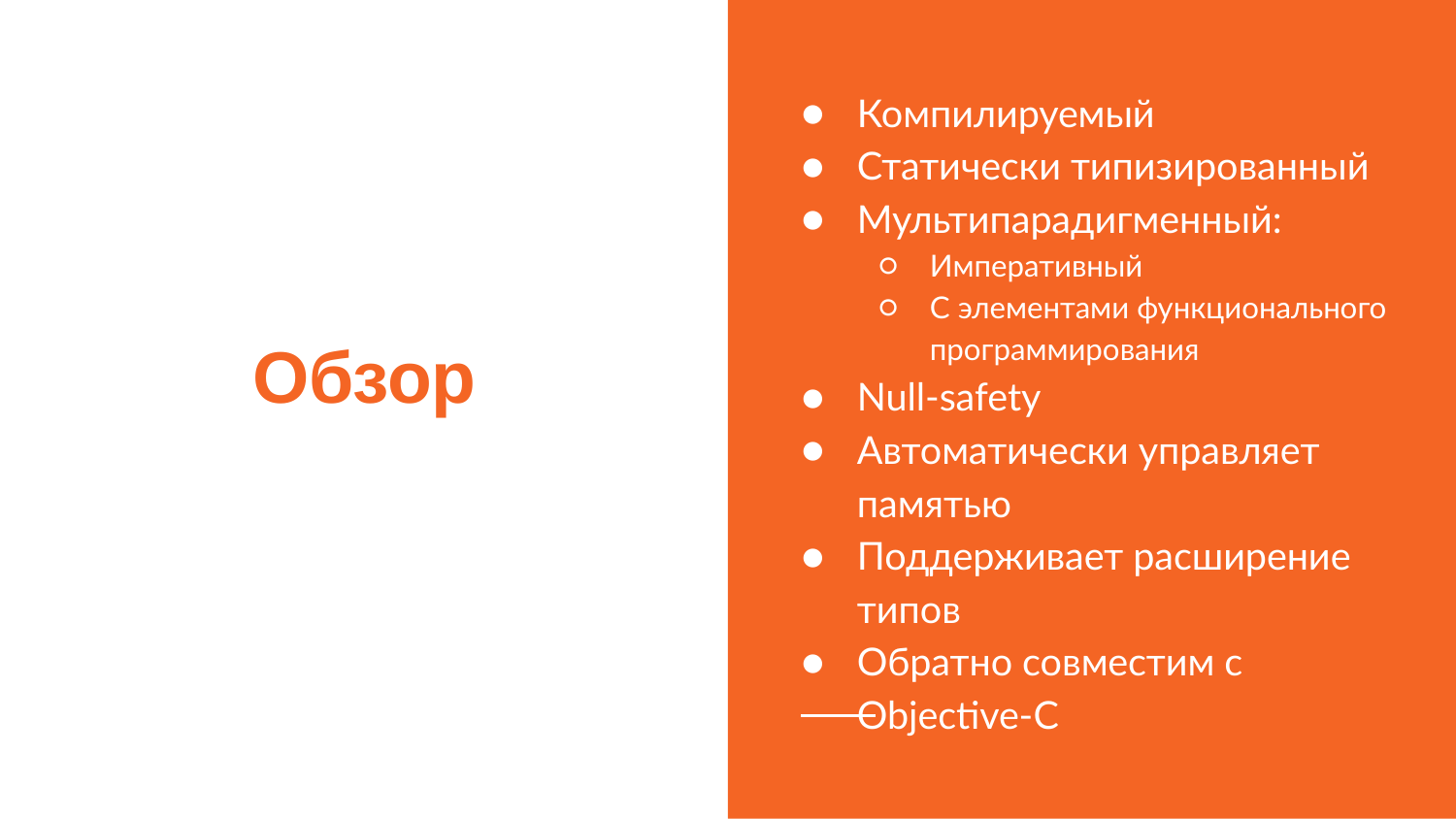

Компилируемый
Статически типизированный
Мультипарадигменный:
Императивный
С элементами функционального программирования
Null-safety
Автоматически управляет памятью
Поддерживает расширение типов
Обратно совместим с Objective-C
# Обзор